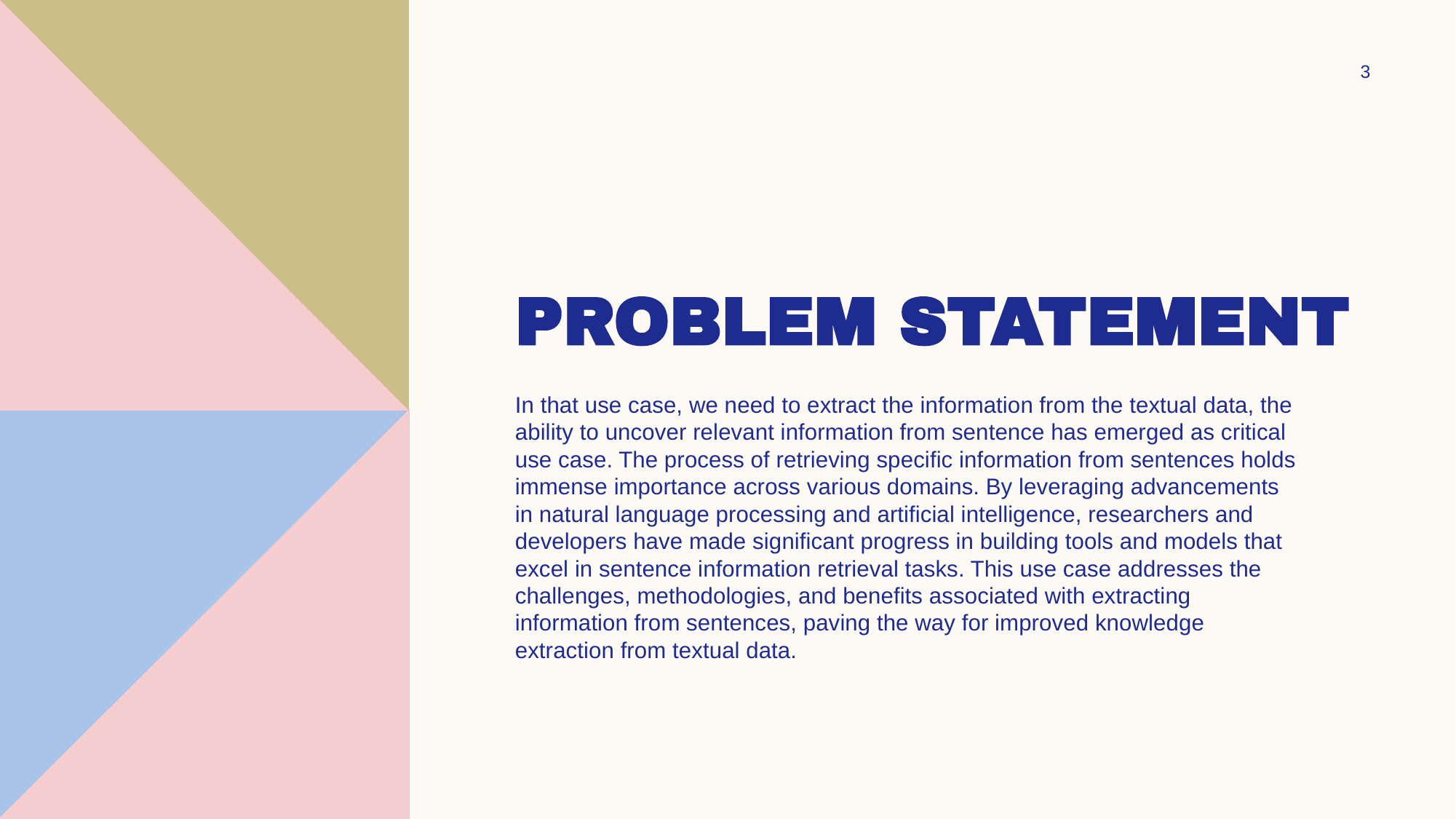

3
# Problem statement
In that use case, we need to extract the information from the textual data, the ability to uncover relevant information from sentence has emerged as critical use case. The process of retrieving specific information from sentences holds immense importance across various domains. By leveraging advancements in natural language processing and artificial intelligence, researchers and developers have made significant progress in building tools and models that excel in sentence information retrieval tasks. This use case addresses the challenges, methodologies, and benefits associated with extracting information from sentences, paving the way for improved knowledge extraction from textual data.